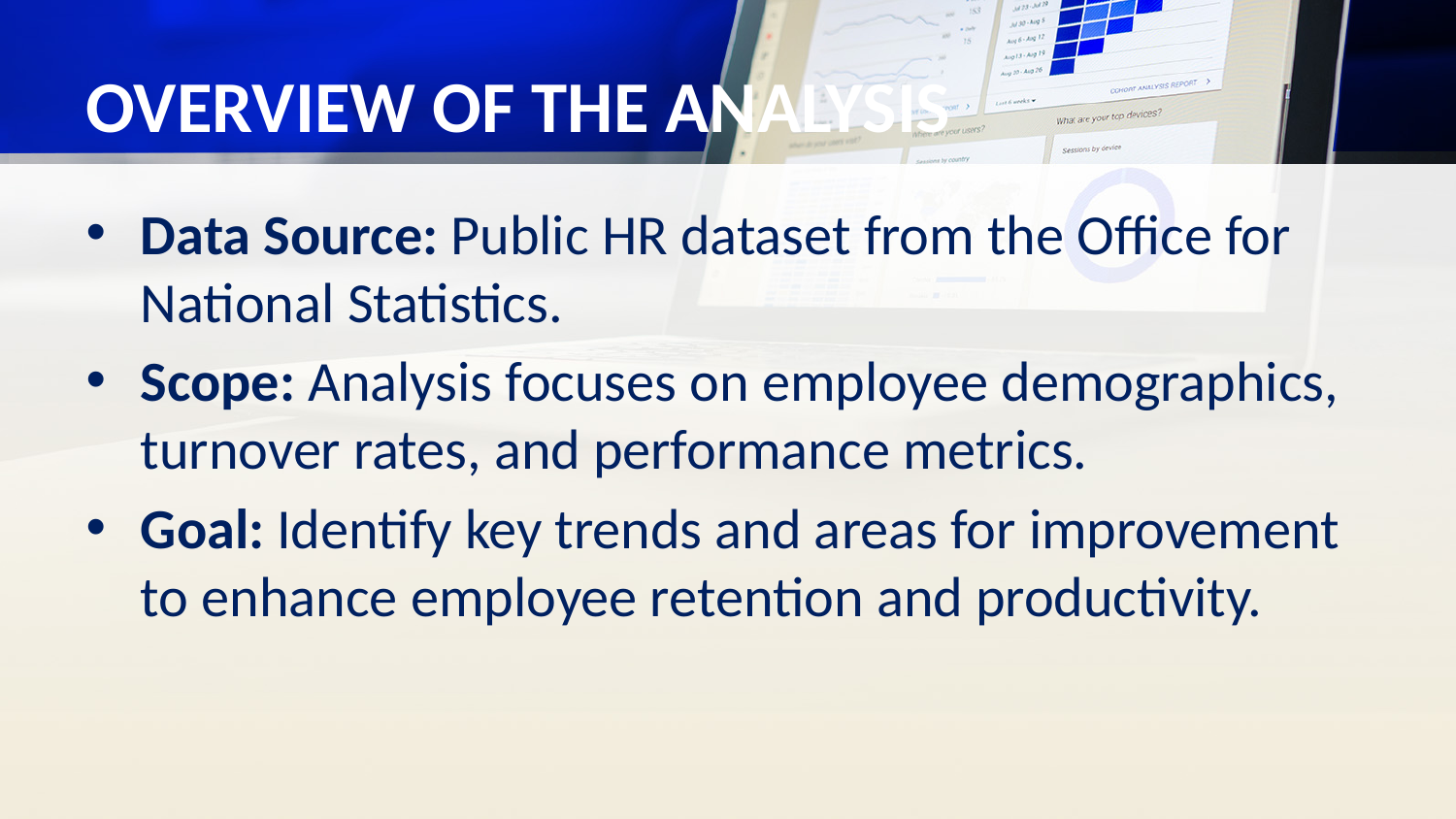

# Overview of the Analysis
Data Source: Public HR dataset from the Office for National Statistics.
Scope: Analysis focuses on employee demographics, turnover rates, and performance metrics.
Goal: Identify key trends and areas for improvement to enhance employee retention and productivity.